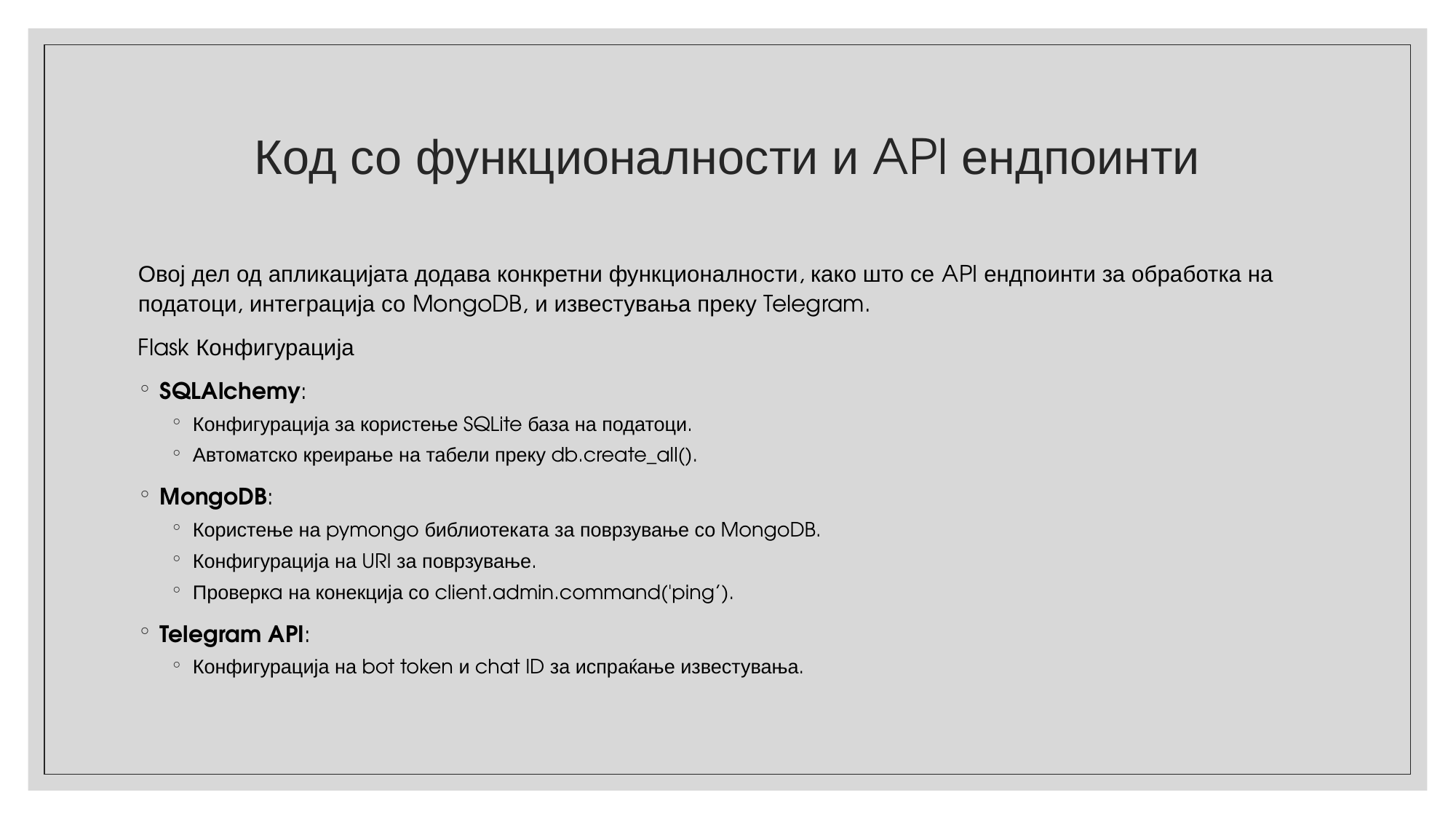

# Код со функционалности и API ендпоинти
Овој дел од апликацијата додава конкретни функционалности, како што се API ендпоинти за обработка на податоци, интеграција со MongoDB, и известувања преку Telegram.
Flask Конфигурација
SQLAlchemy:
Конфигурација за користење SQLite база на податоци.
Автоматско креирање на табели преку db.create_all().
MongoDB:
Користење на pymongo библиотеката за поврзување со MongoDB.
Конфигурација на URI за поврзување.
Проверкa на конекција со client.admin.command('ping’).
Telegram API:
Конфигурација на bot token и chat ID за испраќање известувања.